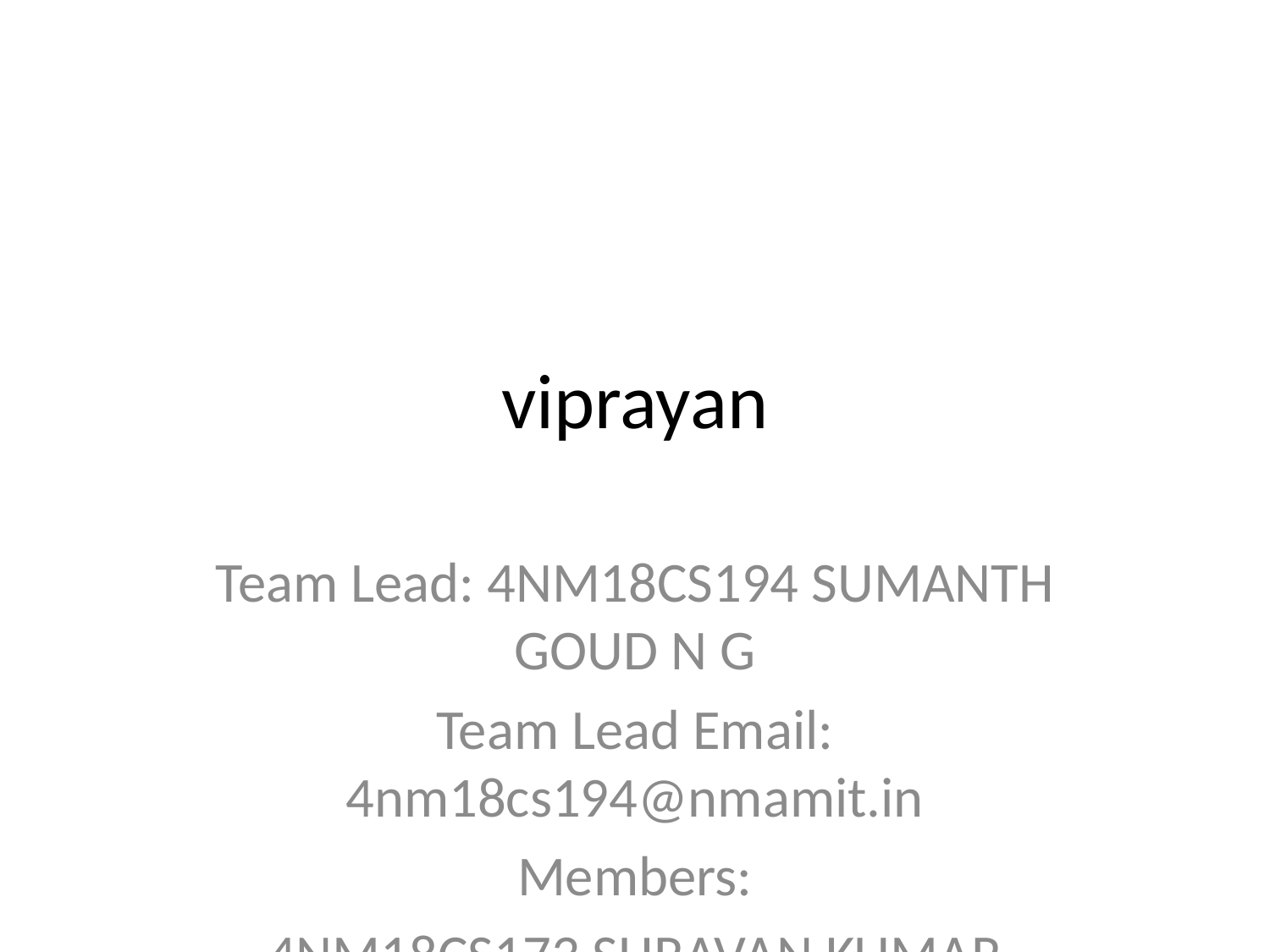

# viprayan
Team Lead: 4NM18CS194 SUMANTH GOUD N G
Team Lead Email: 4nm18cs194@nmamit.in
Members:
4NM18CS173 SHRAVAN KUMAR